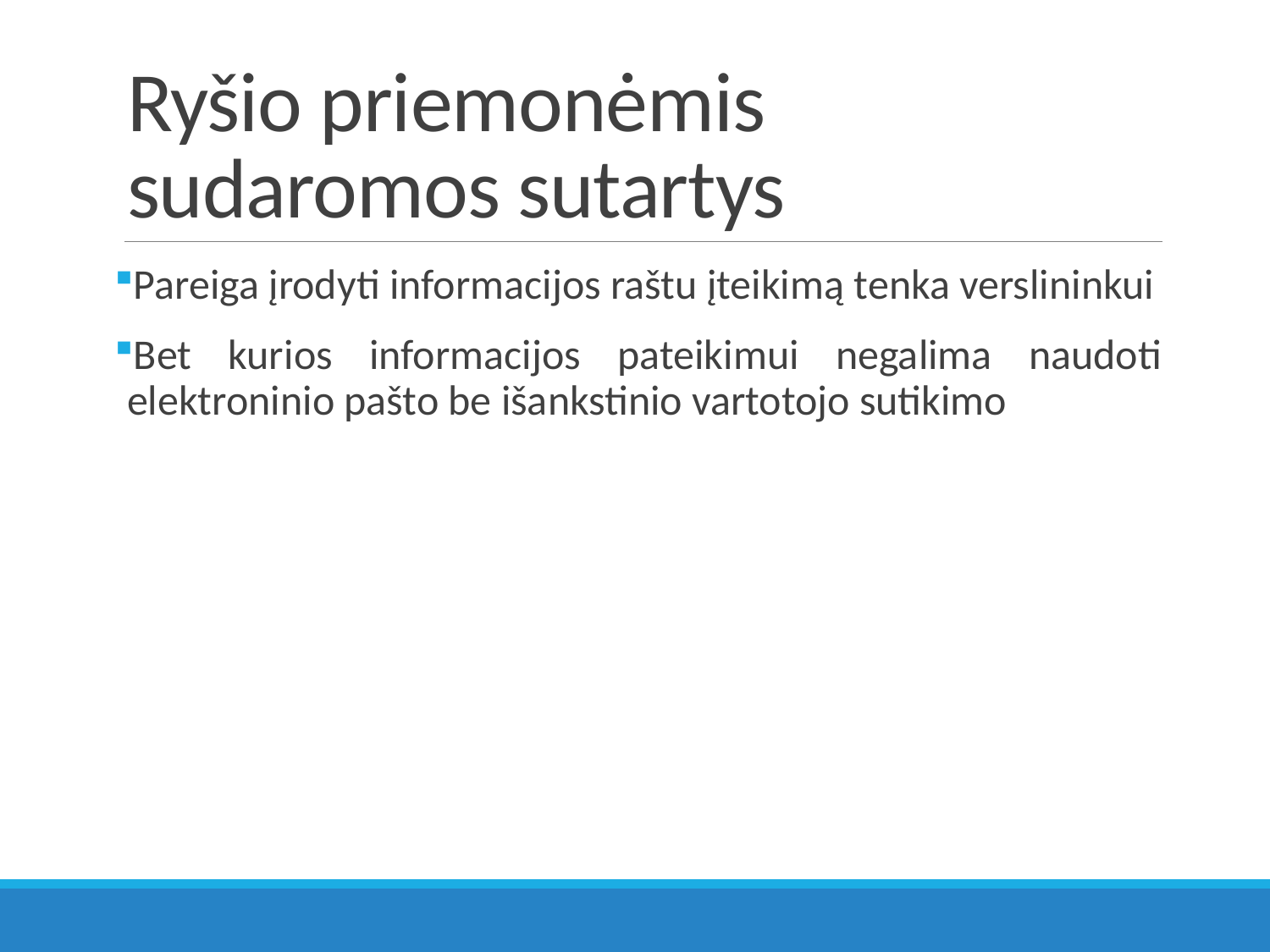

# Ryšio priemonėmis sudaromos sutartys
Pareiga įrodyti informacijos raštu įteikimą tenka verslininkui
Bet kurios informacijos pateikimui negalima naudoti elektroninio pašto be išankstinio vartotojo sutikimo